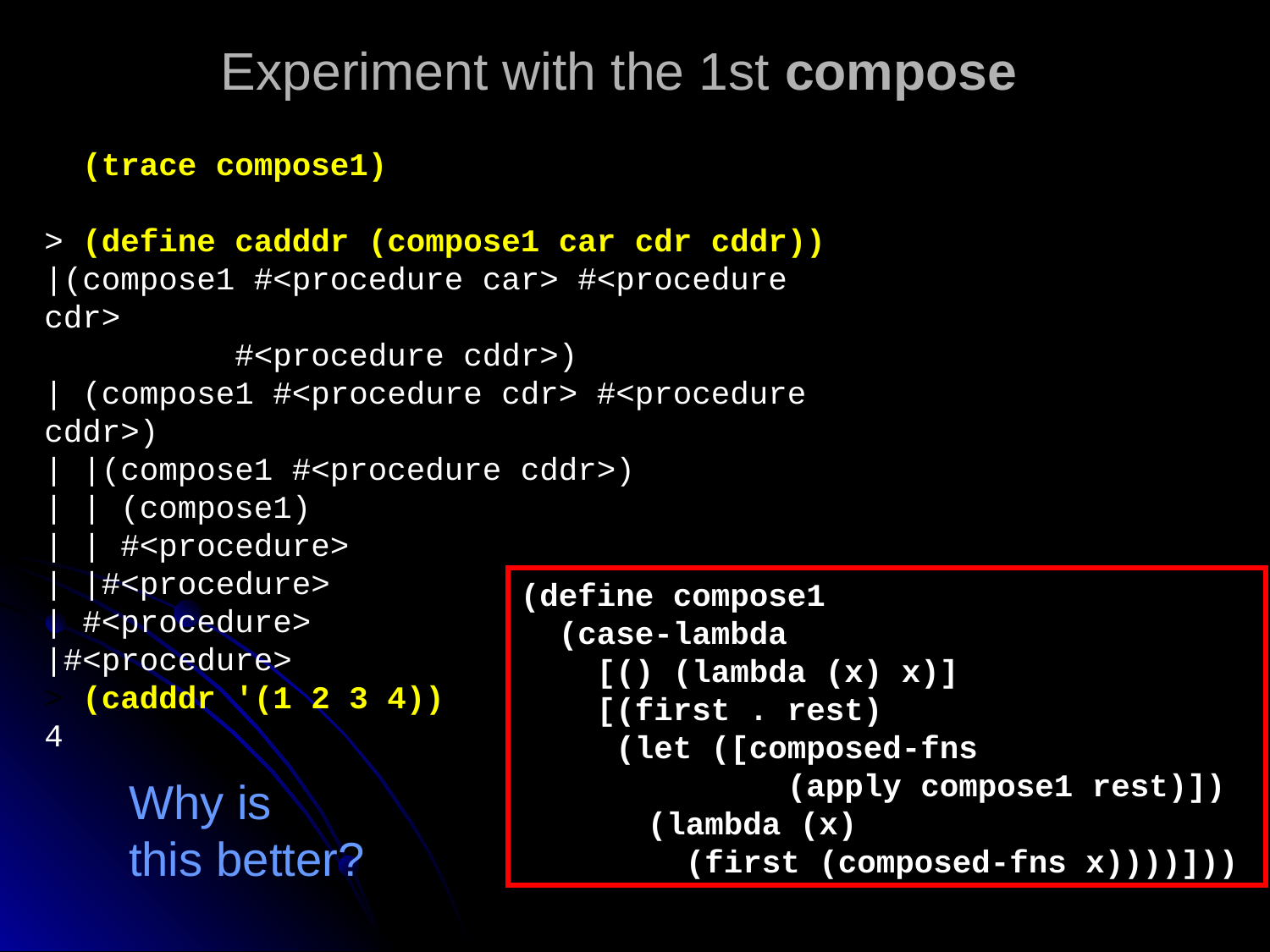

# Experiment with the 1st compose
> (trace compose1)
(compose1)
> (define cadddr (compose1 car cdr cddr))
|(compose1 #<procedure car> #<procedure cdr>
          #<procedure cddr>)
| (compose1 #<procedure cdr> #<procedure cddr>)
| |(compose1 #<procedure cddr>)
| | (compose1)
| | #<procedure>
| |#<procedure>
| #<procedure>
|#<procedure>
> (cadddr '(1 2 3 4))
4
(define compose1
  (case-lambda
    [() (lambda (x) x)]
    [(first . rest)
     (let ([composed-fns
              (apply compose1 rest)])
	(lambda (x)
	  (first (composed-fns x))))]))
Why is
this better?